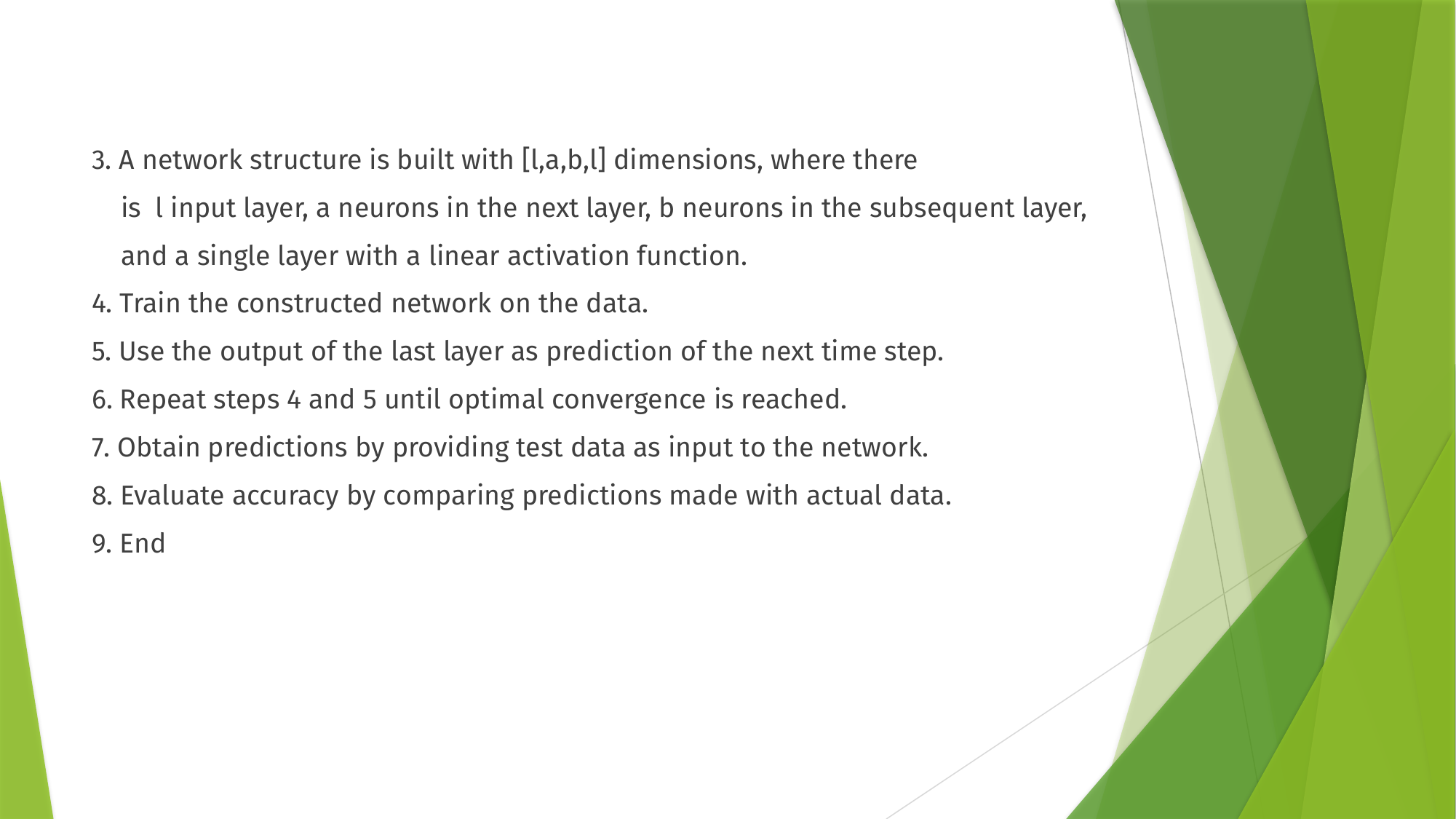

3. A network structure is built with [l,a,b,l] dimensions, where there
    is  l input layer, a neurons in the next layer, b neurons in the subsequent layer,
    and a single layer with a linear activation function.
4. Train the constructed network on the data.
5. Use the output of the last layer as prediction of the next time step.
6. Repeat steps 4 and 5 until optimal convergence is reached.
7. Obtain predictions by providing test data as input to the network.
8. Evaluate accuracy by comparing predictions made with actual data.
9. End